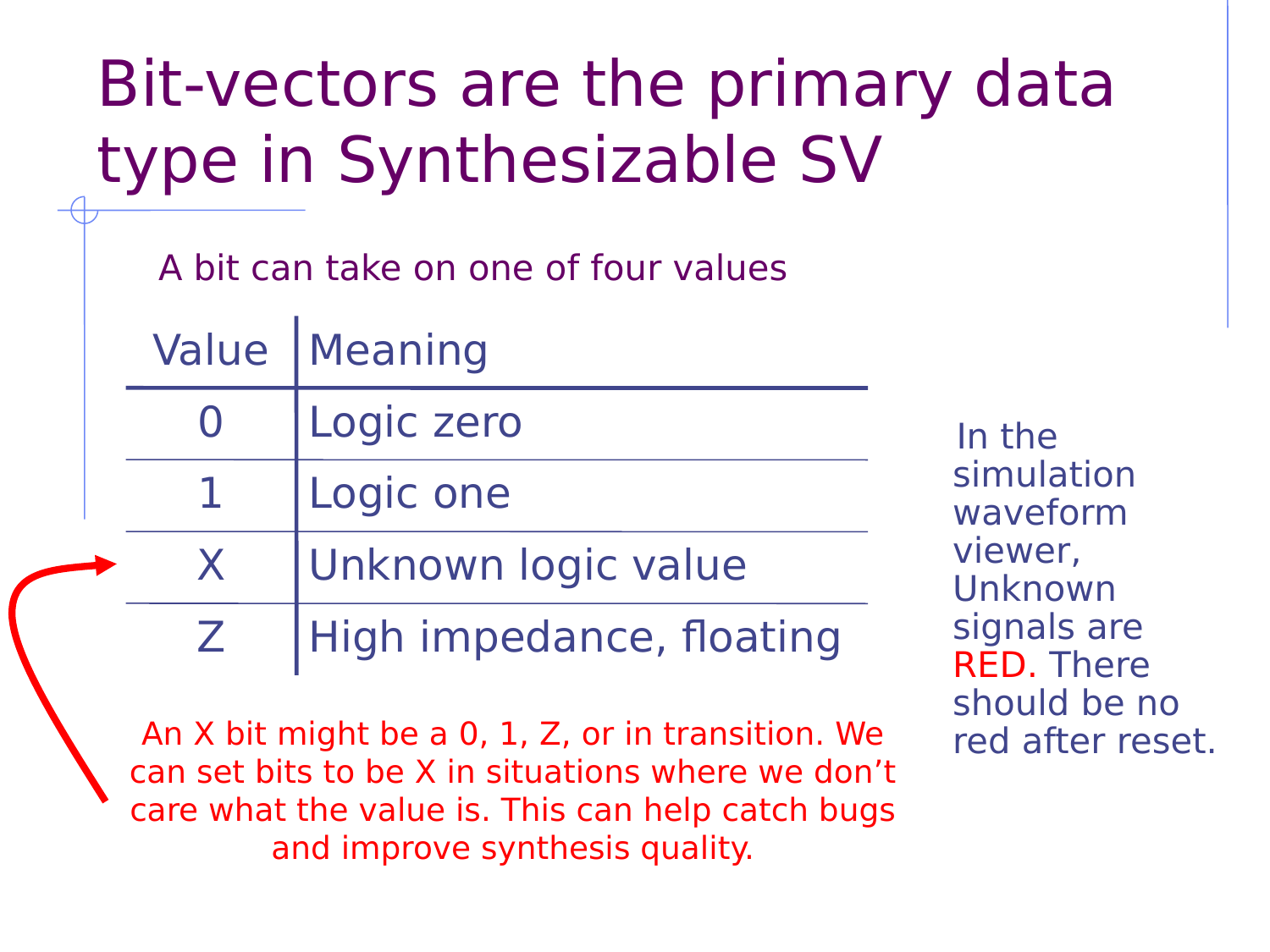

# Bit-vectors are the primary data type in Synthesizable SV
A bit can take on one of four values
Value

Meaning

0

Logic zero

1

Logic one

X

Unknown logic value

Z

High impedance, floating

In the simulation waveform viewer, Unknown signals are RED. There should be no red after reset.

An X bit might be a 0, 1, Z, or in transition. We can set bits to be X in situations where we don’t care what the value is. This can help catch bugs and improve synthesis quality.